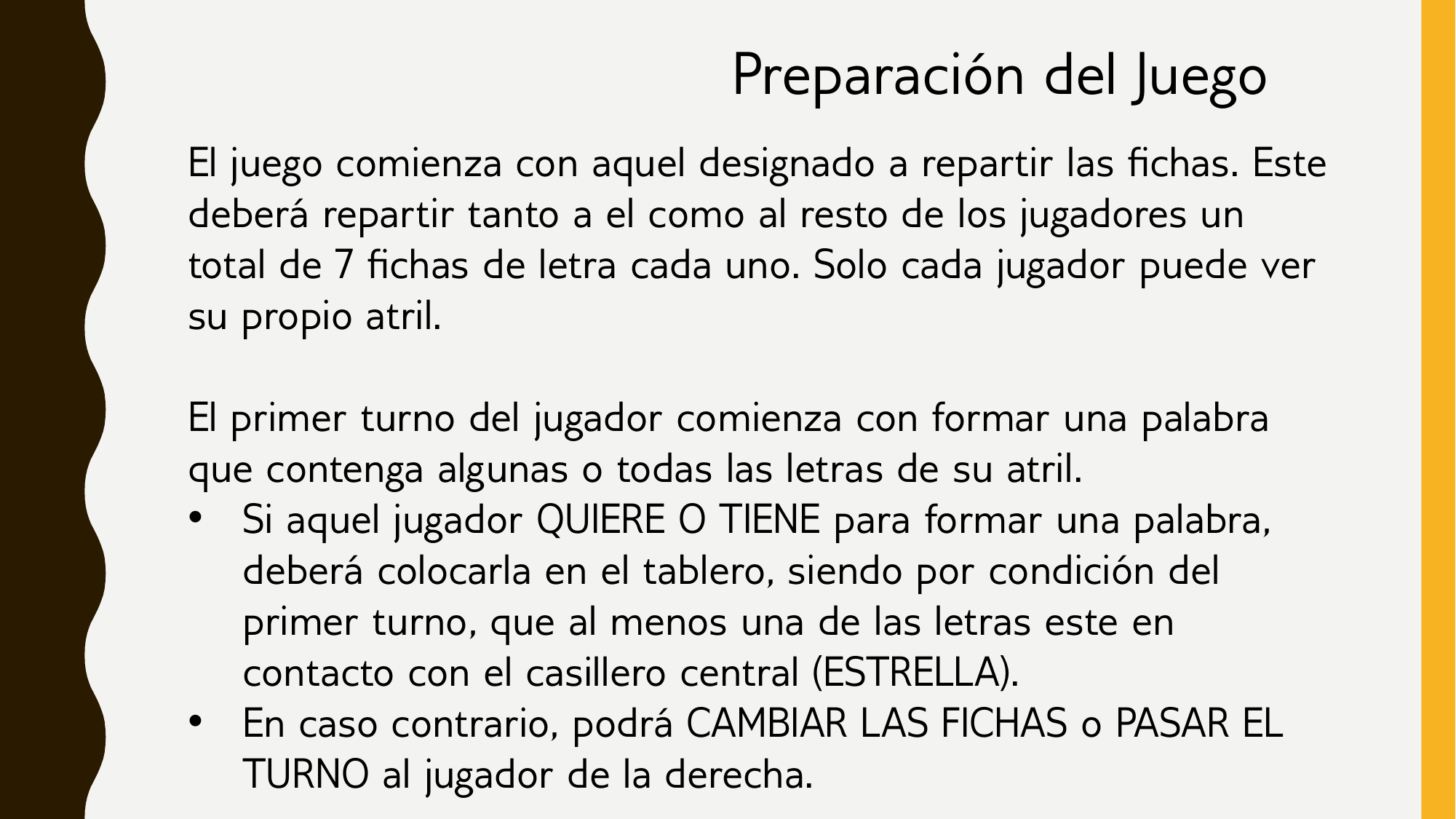

Preparación del Juego
El juego comienza con aquel designado a repartir las fichas. Este deberá repartir tanto a el como al resto de los jugadores un total de 7 fichas de letra cada uno. Solo cada jugador puede ver su propio atril.

El primer turno del jugador comienza con formar una palabra que contenga algunas o todas las letras de su atril.
Si aquel jugador QUIERE O TIENE para formar una palabra, deberá colocarla en el tablero, siendo por condición del primer turno, que al menos una de las letras este en contacto con el casillero central (ESTRELLA).
En caso contrario, podrá CAMBIAR LAS FICHAS o PASAR EL TURNO al jugador de la derecha.